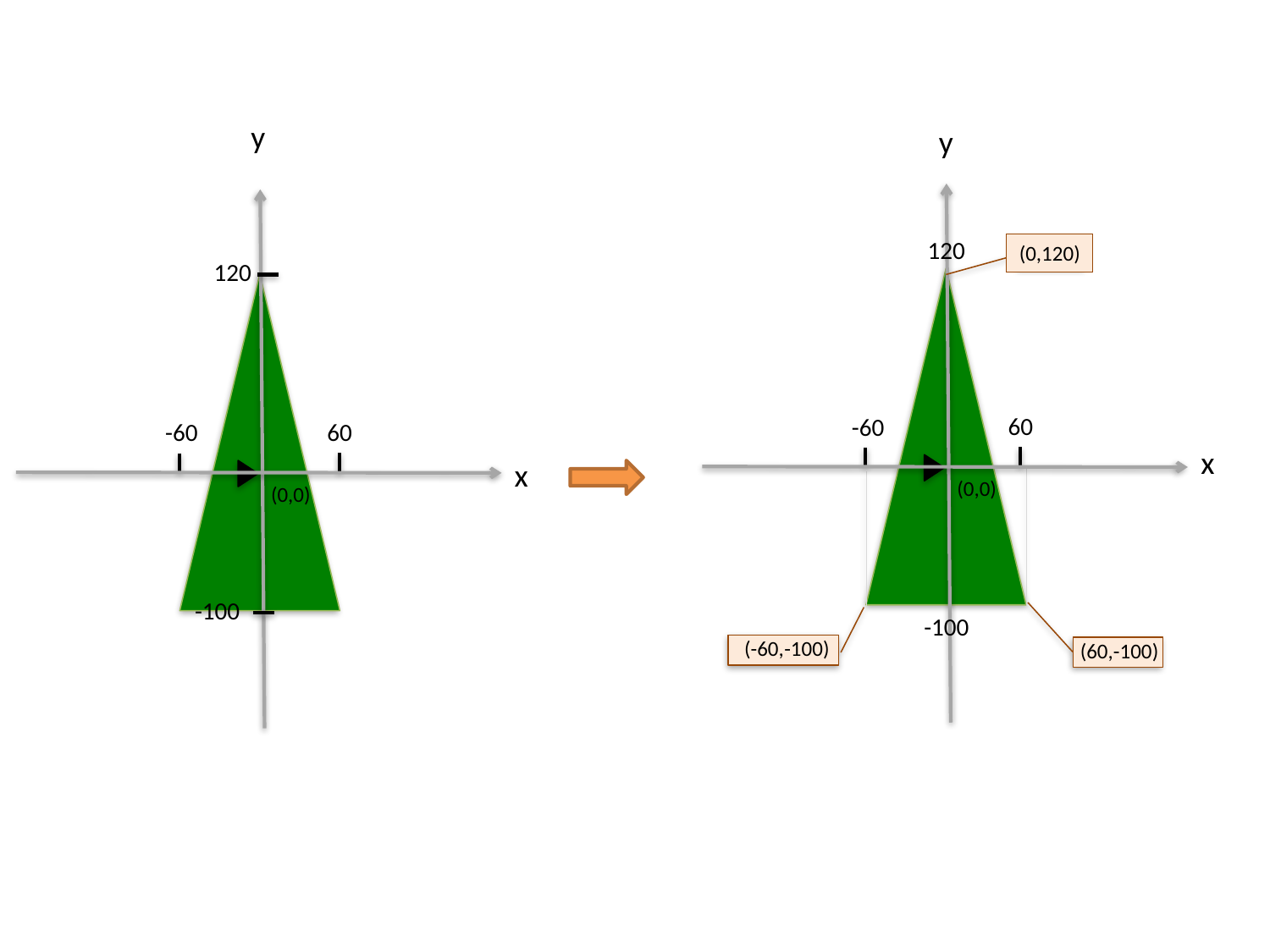

y
y
120
(0,120)

120

60
-60
60
-60
x
x

(0,0)
(0,0)
-100
-100
(-60,-100)
(60,-100)